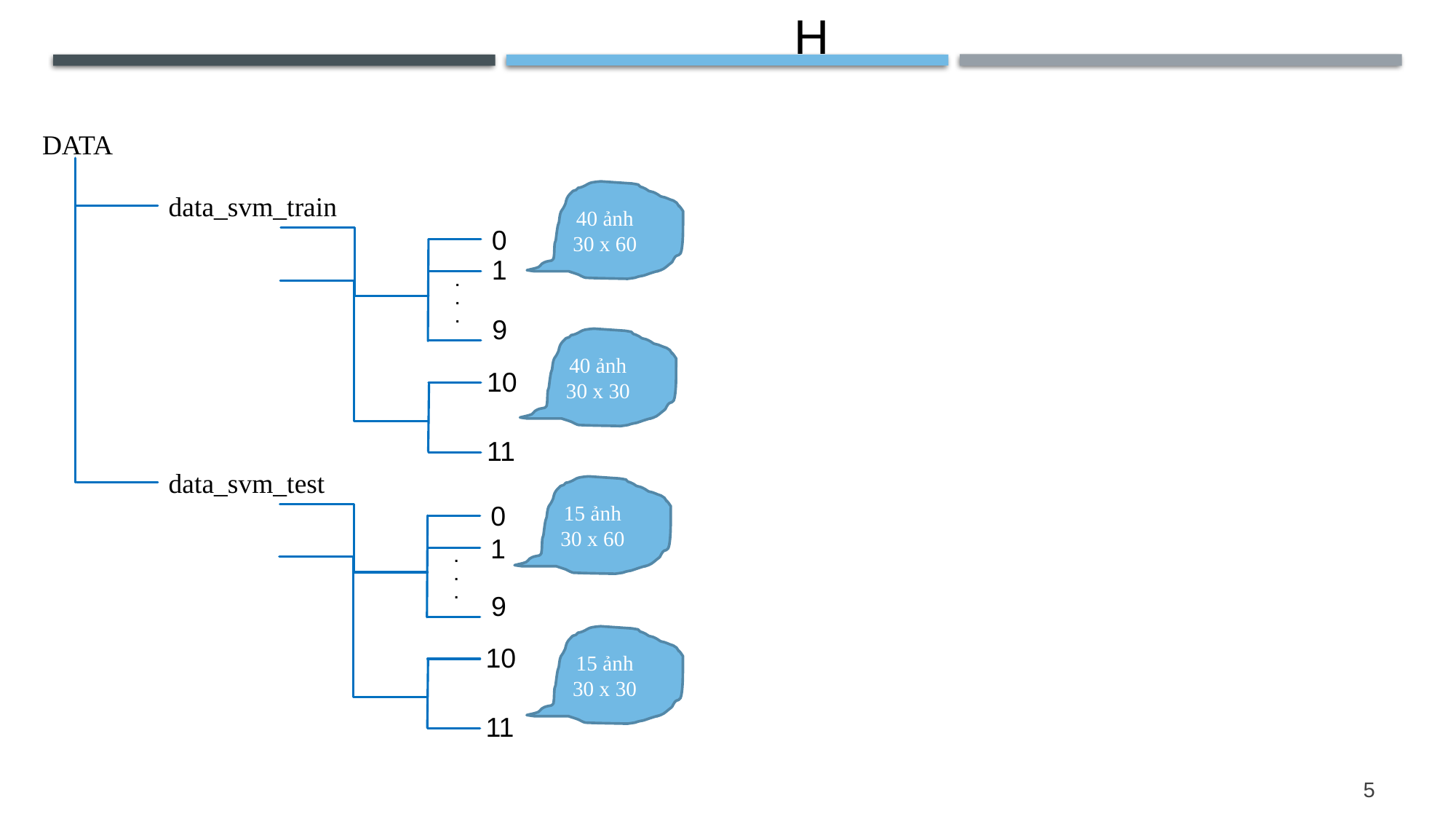

H
DATA
40 ảnh
30 x 60
data_svm_train
0
1
.
.
.
9
40 ảnh
30 x 30
10
11
data_svm_test
15 ảnh
30 x 60
0
1
.
.
.
9
15 ảnh
30 x 30
10
11
5